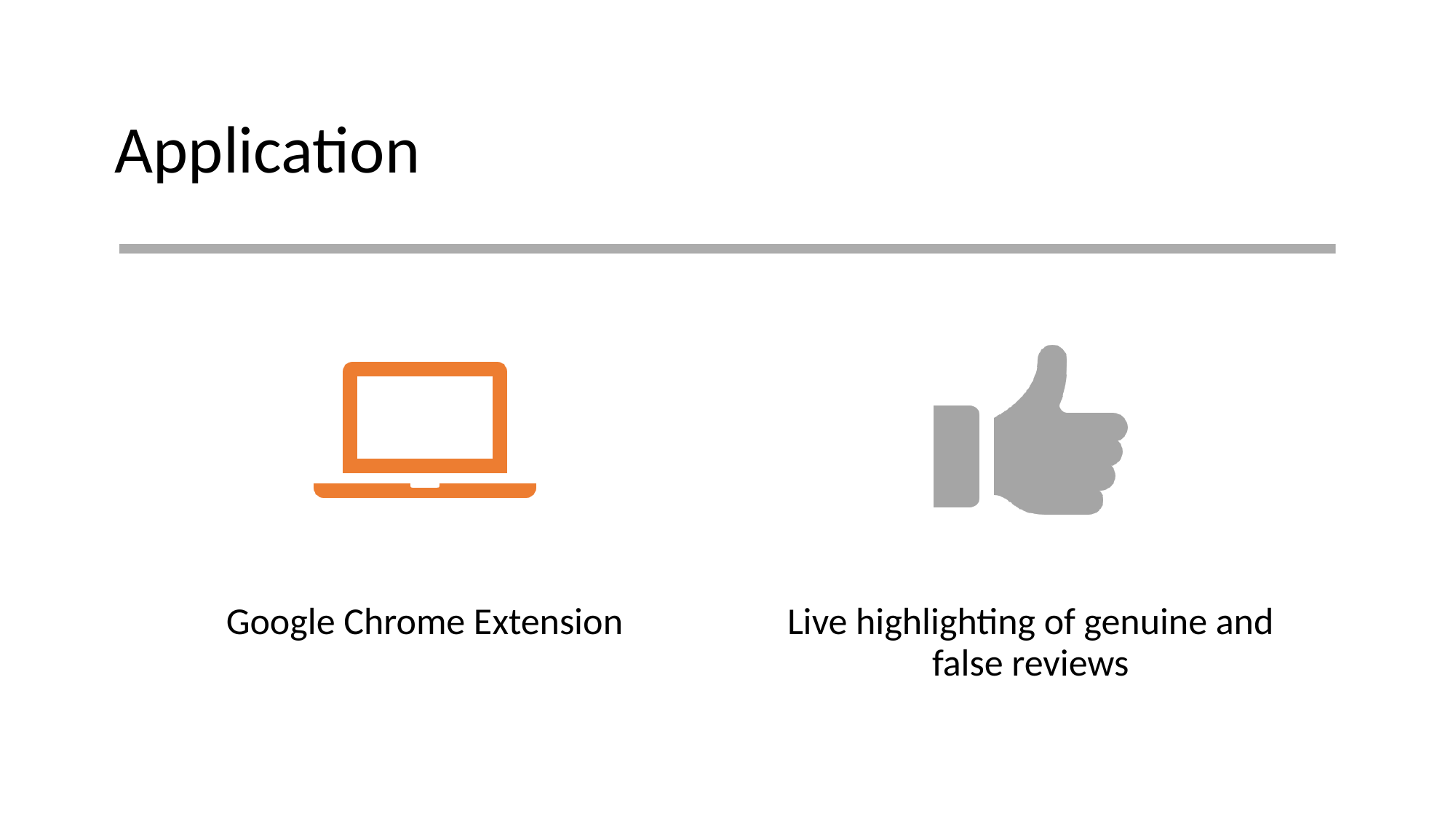

# Application

Google Chrome Extension
Live highlighting of genuine and false reviews